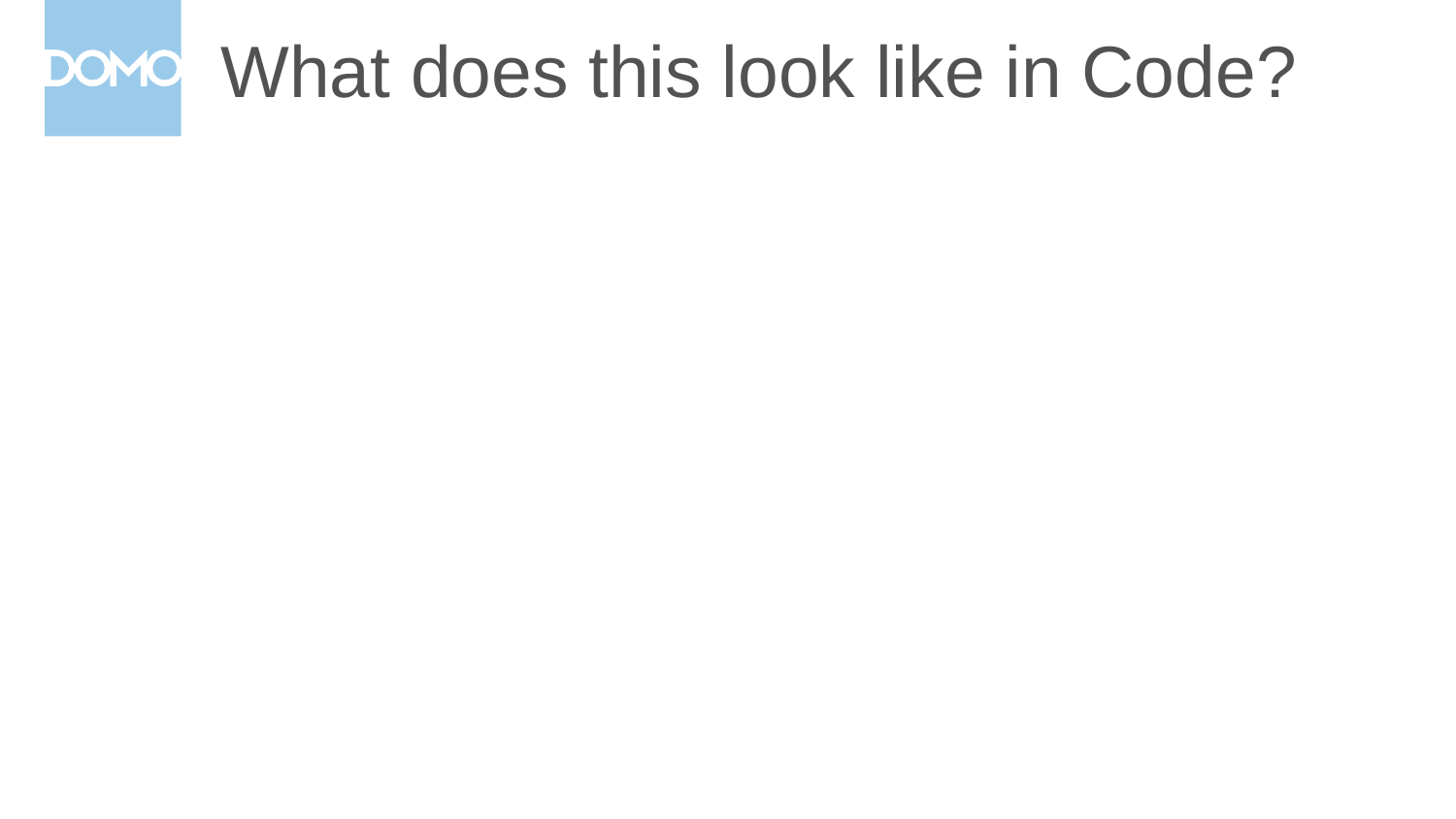

# What does this look like in Code?